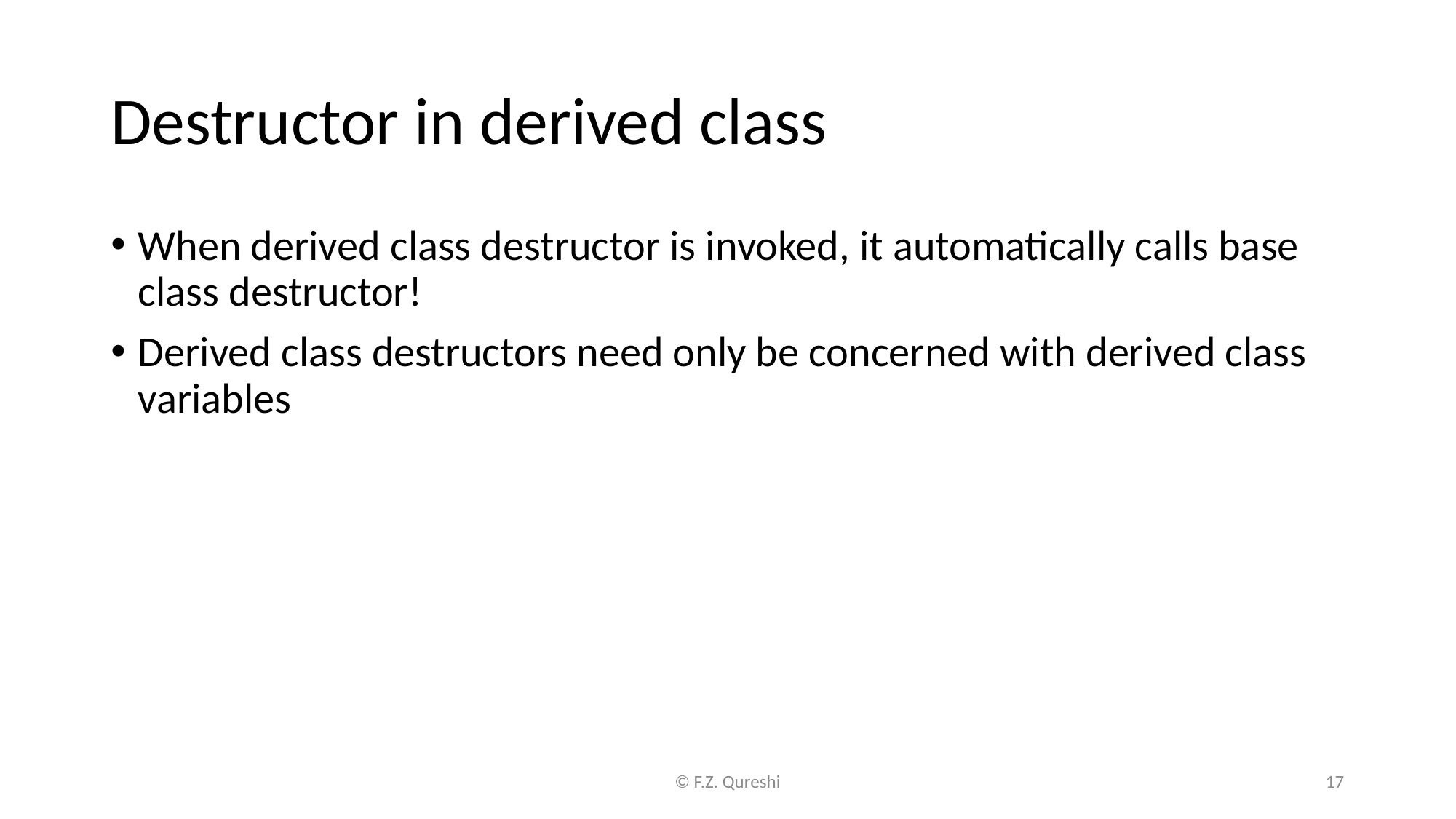

# Destructor in derived class
When derived class destructor is invoked, it automatically calls base class destructor!
Derived class destructors need only be concerned with derived class variables
© F.Z. Qureshi
17